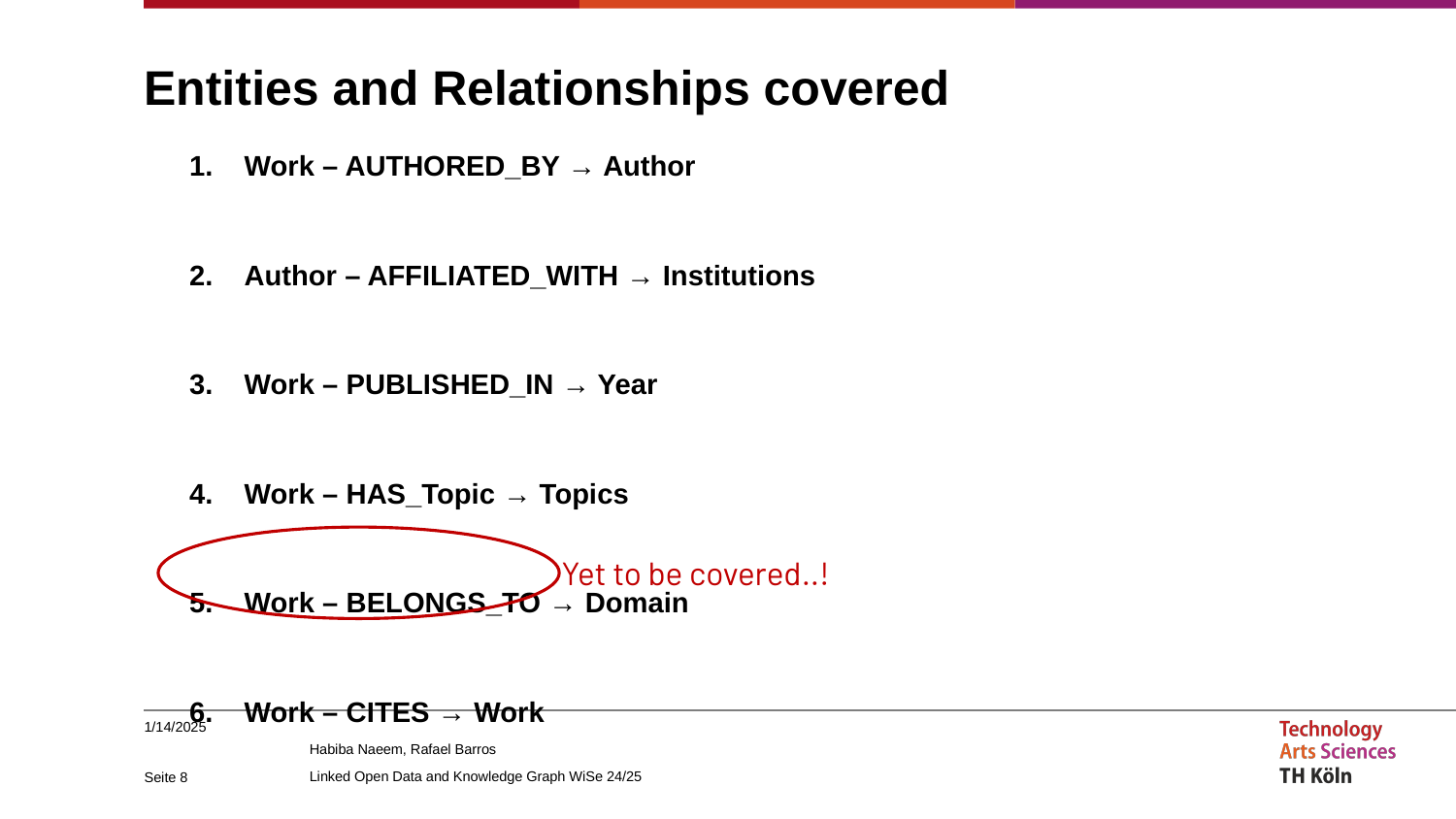

# Entities and Relationships covered
Work – AUTHORED_BY → Author

Author – AFFILIATED_WITH → Institutions

Work – PUBLISHED_IN → Year

Work – HAS_Topic → Topics

Work – BELONGS_TO → Domain

Work – CITES → Work

Yet to be covered..!
1/14/2025
Seite 8